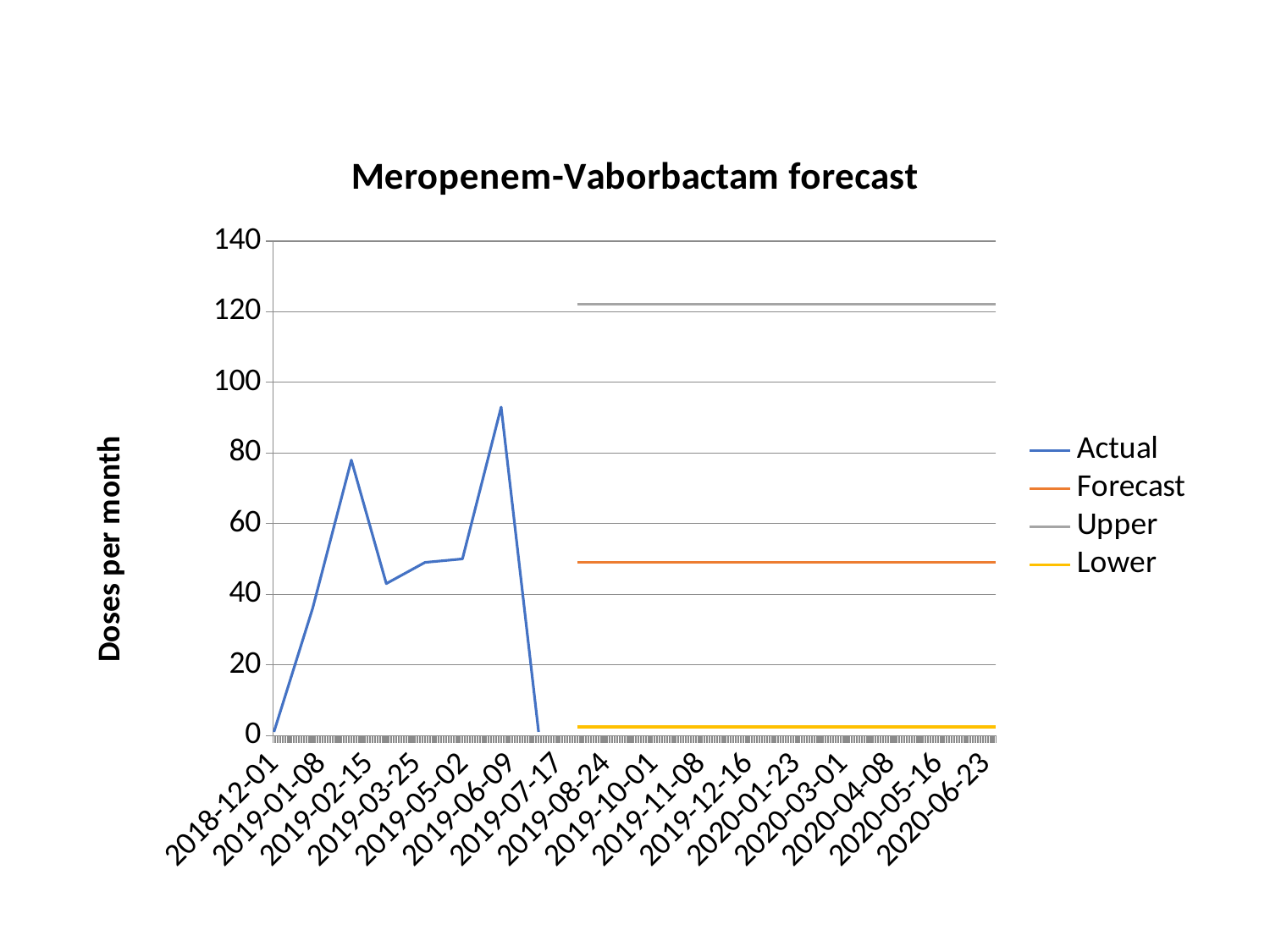

### Chart: Meropenem-Vaborbactam forecast

| Category | Actual | Forecast | Upper | Lower |
|---|---|---|---|---|
| 43435.0 | 1.0 | None | None | None |
| 43466.0 | 36.0 | None | None | None |
| 43497.0 | 78.0 | None | None | None |
| 43525.0 | 43.0 | None | None | None |
| 43556.0 | 49.0 | None | None | None |
| 43586.0 | 50.0 | None | None | None |
| 43617.0 | 93.0 | None | None | None |
| 43647.0 | 1.0 | None | None | None |
| 43678.0 | None | 48.93104668981363 | 122.20896028706983 | 2.4200680675494786 |
| 43709.0 | None | 48.93104668981363 | 122.20896028706983 | 2.4200680675494786 |
| 43739.0 | None | 48.93104668981363 | 122.20896028706983 | 2.4200680675494786 |
| 43770.0 | None | 48.93104668981363 | 122.20896028706983 | 2.4200680675494786 |
| 43800.0 | None | 48.93104668981363 | 122.20896028706983 | 2.4200680675494786 |
| 43831.0 | None | 48.93104668981363 | 122.20896028706983 | 2.4200680675494786 |
| 43862.0 | None | 48.93104668981363 | 122.20896028706983 | 2.4200680675494786 |
| 43891.0 | None | 48.93104668981363 | 122.20896028706983 | 2.4200680675494786 |
| 43922.0 | None | 48.93104668981363 | 122.20896028706983 | 2.4200680675494786 |
| 43952.0 | None | 48.93104668981363 | 122.20896028706983 | 2.4200680675494786 |
| 43983.0 | None | 48.93104668981363 | 122.20896028706983 | 2.4200680675494786 |
| 44013.0 | None | 48.93104668981363 | 122.20896028706983 | 2.4200680675494786 |